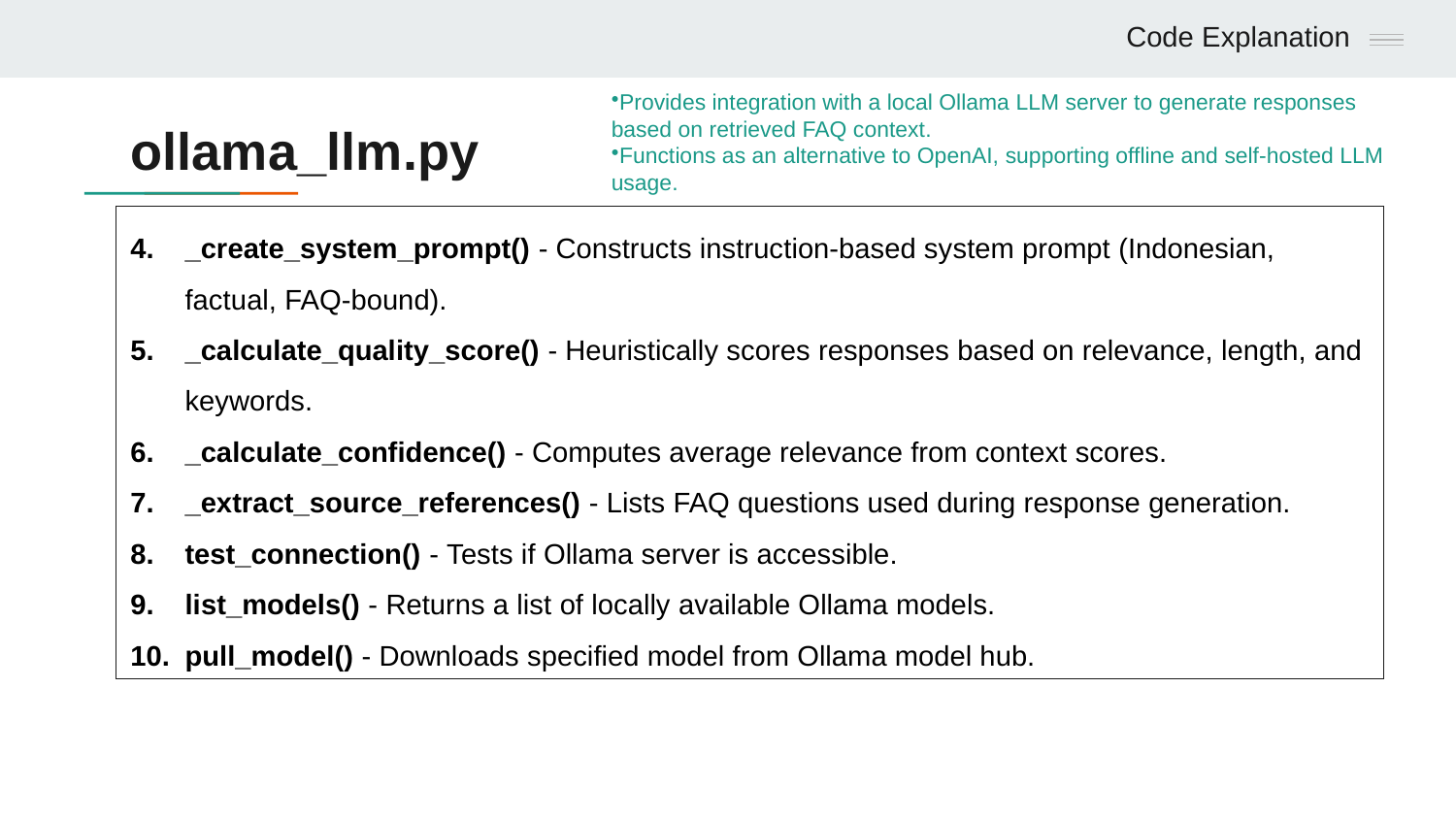

Code Explanation
Provides integration with a local Ollama LLM server to generate responses based on retrieved FAQ context.
Functions as an alternative to OpenAI, supporting offline and self-hosted LLM usage.
# ollama_llm.py
_create_system_prompt() - Constructs instruction-based system prompt (Indonesian, factual, FAQ-bound).
_calculate_quality_score() - Heuristically scores responses based on relevance, length, and keywords.
_calculate_confidence() - Computes average relevance from context scores.
_extract_source_references() - Lists FAQ questions used during response generation.
test_connection() - Tests if Ollama server is accessible.
list_models() - Returns a list of locally available Ollama models.
pull_model() - Downloads specified model from Ollama model hub.